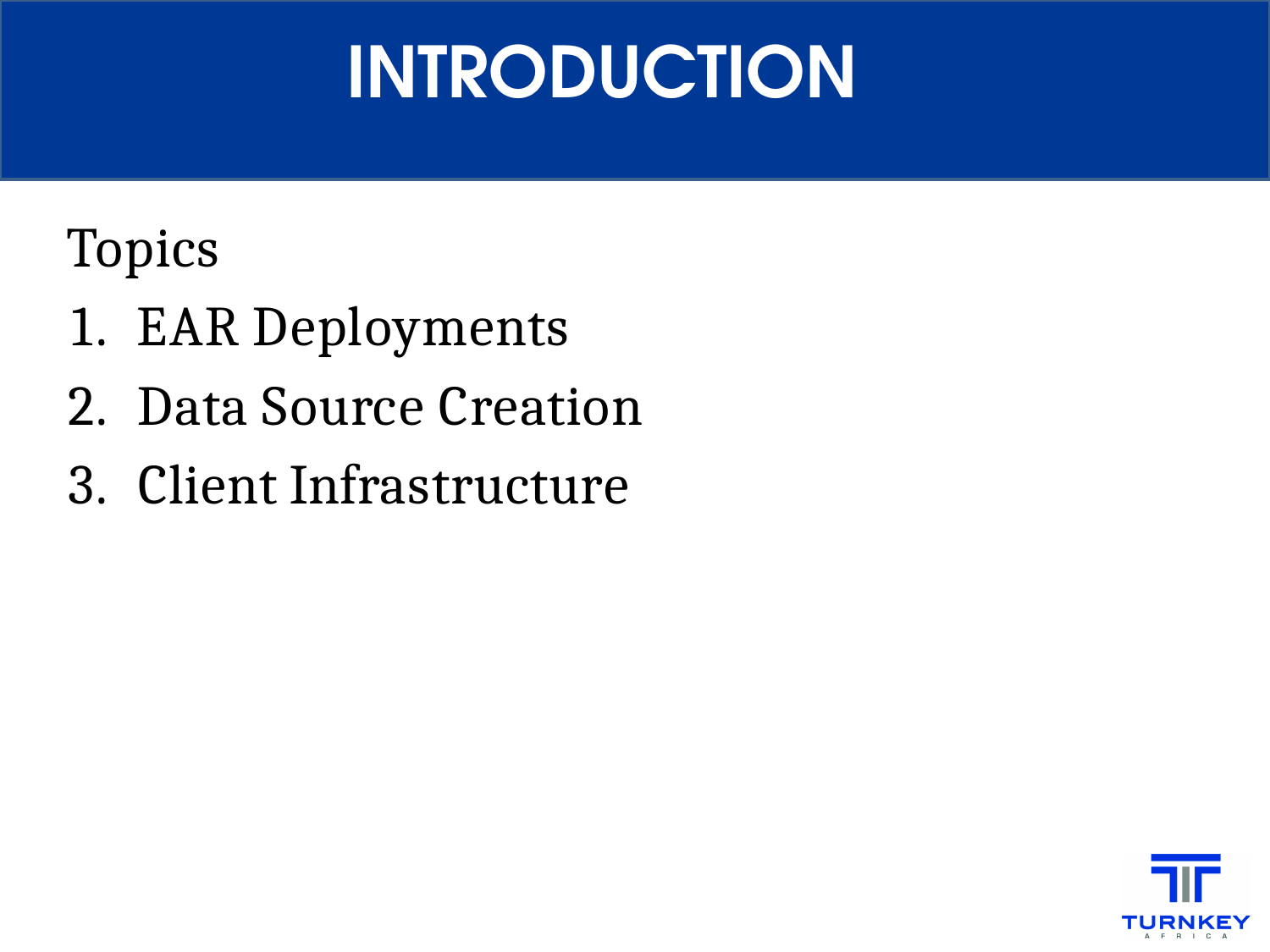

INTRODUCTION
Topics
EAR Deployments
Data Source Creation
Client Infrastructure